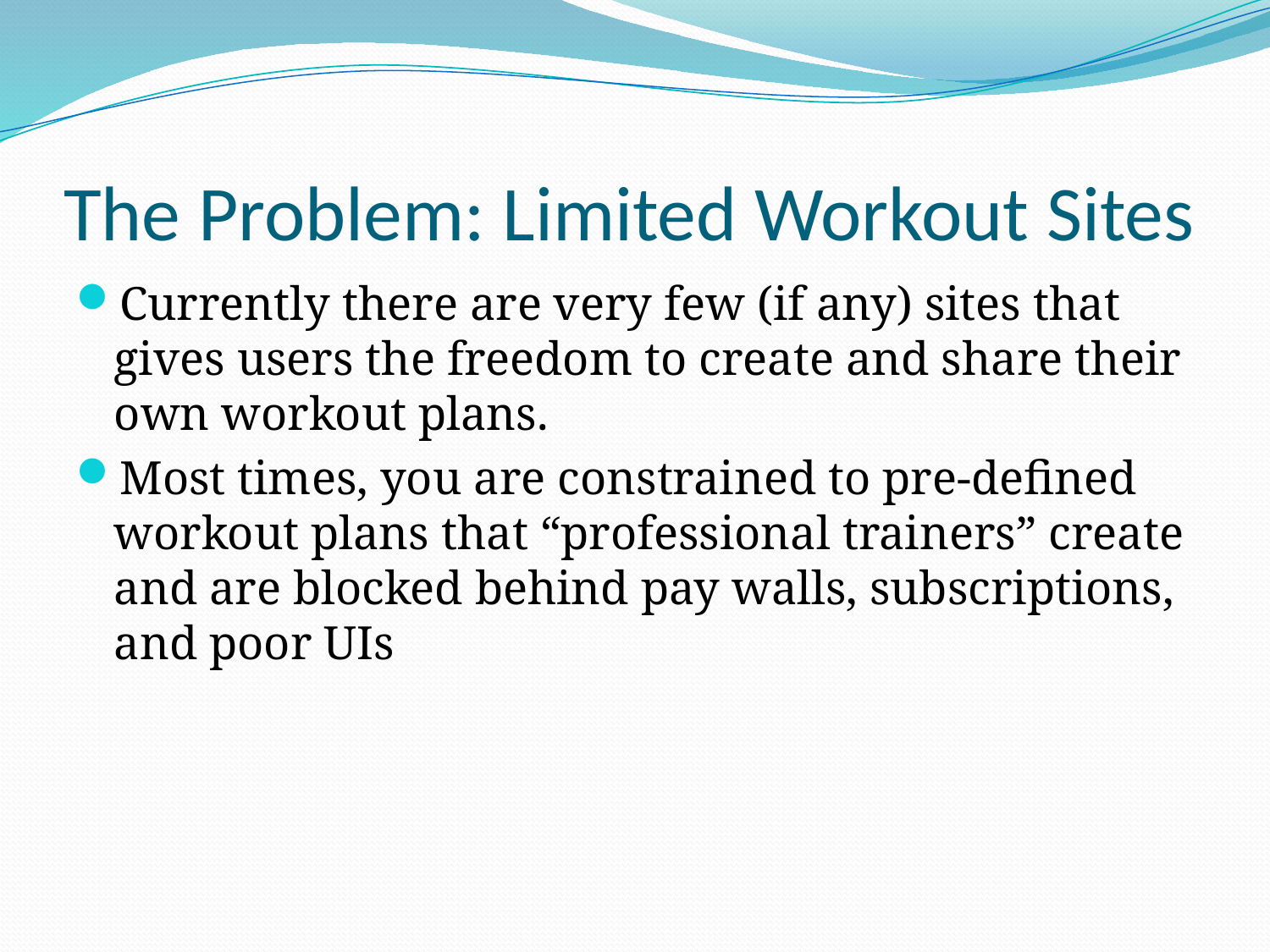

# The Problem: Limited Workout Sites
Currently there are very few (if any) sites that gives users the freedom to create and share their own workout plans.
Most times, you are constrained to pre-defined workout plans that “professional trainers” create and are blocked behind pay walls, subscriptions, and poor UIs